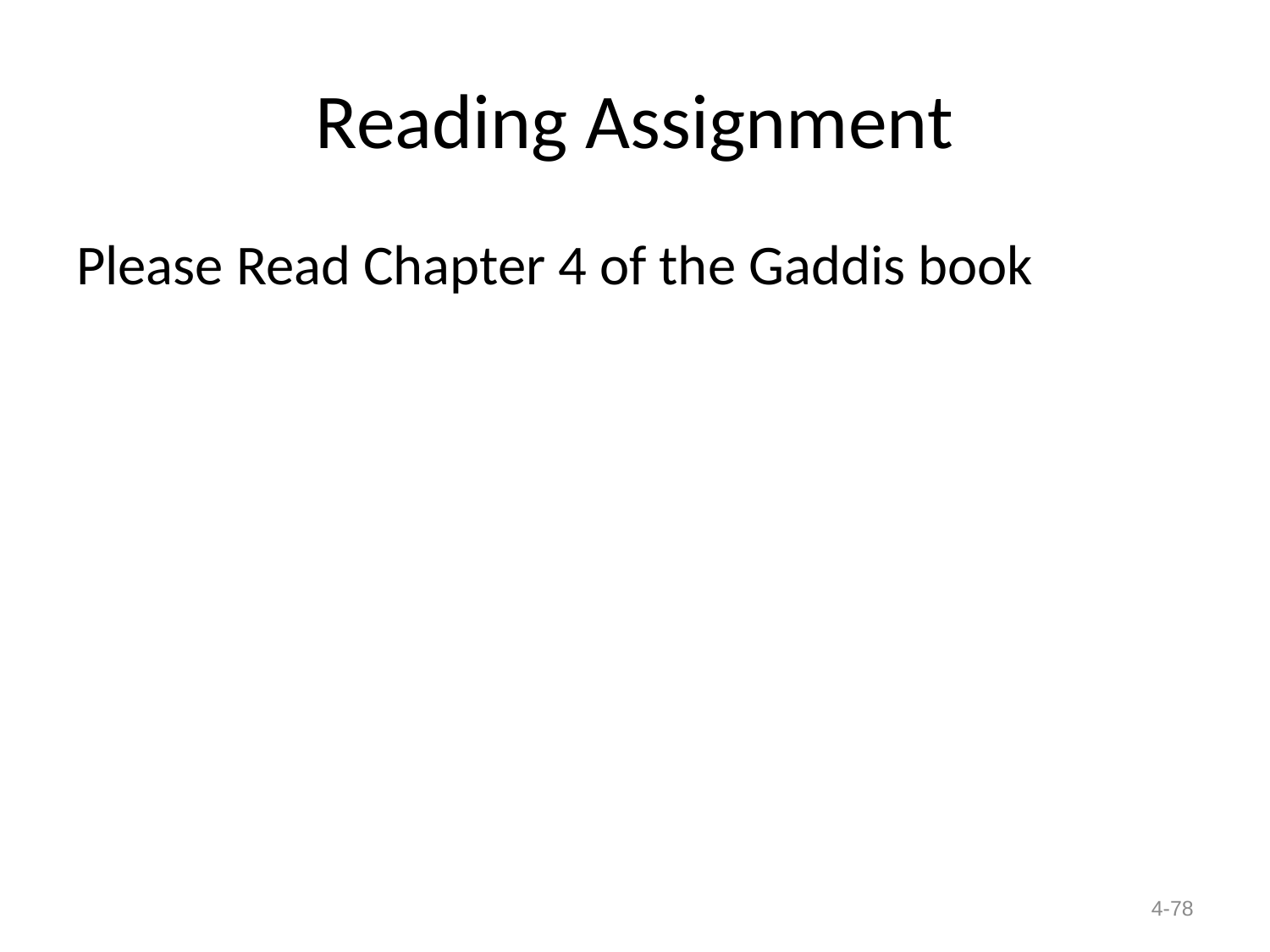

# Reading Assignment
Please Read Chapter 4 of the Gaddis book
4-78